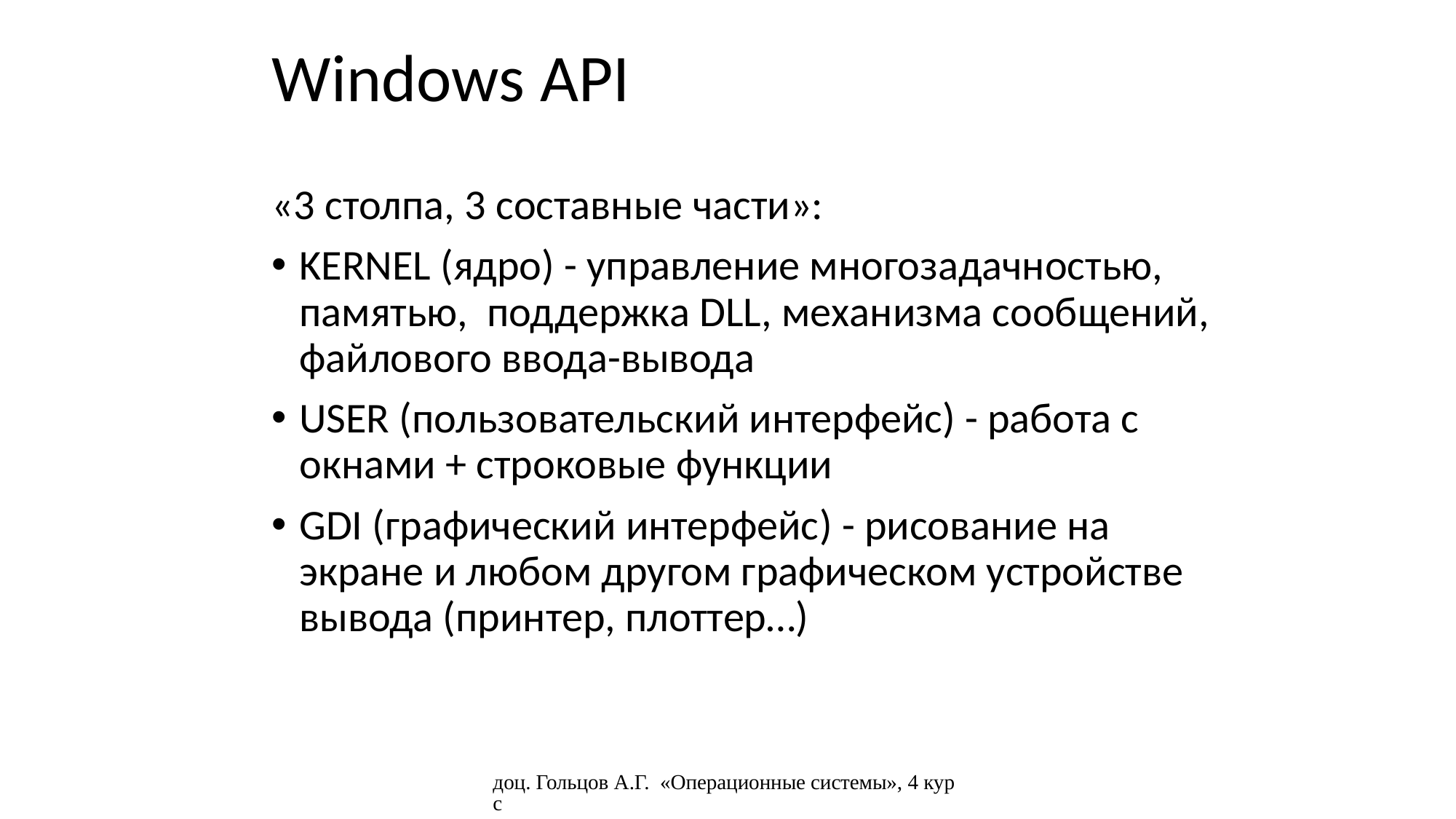

# Windows API
«3 столпа, 3 составные части»:
KERNEL (ядро) - управление многозадачностью, памятью,  поддержка DLL, механизма сообщений, файлового ввода-вывода
USER (пользовательский интерфейс) - работа с окнами + строковые функции
GDI (графический интерфейс) - рисование на экране и любом другом графическом устройстве вывода (принтер, плоттер…)
доц. Гольцов А.Г.  «Операционные системы», 4 курс